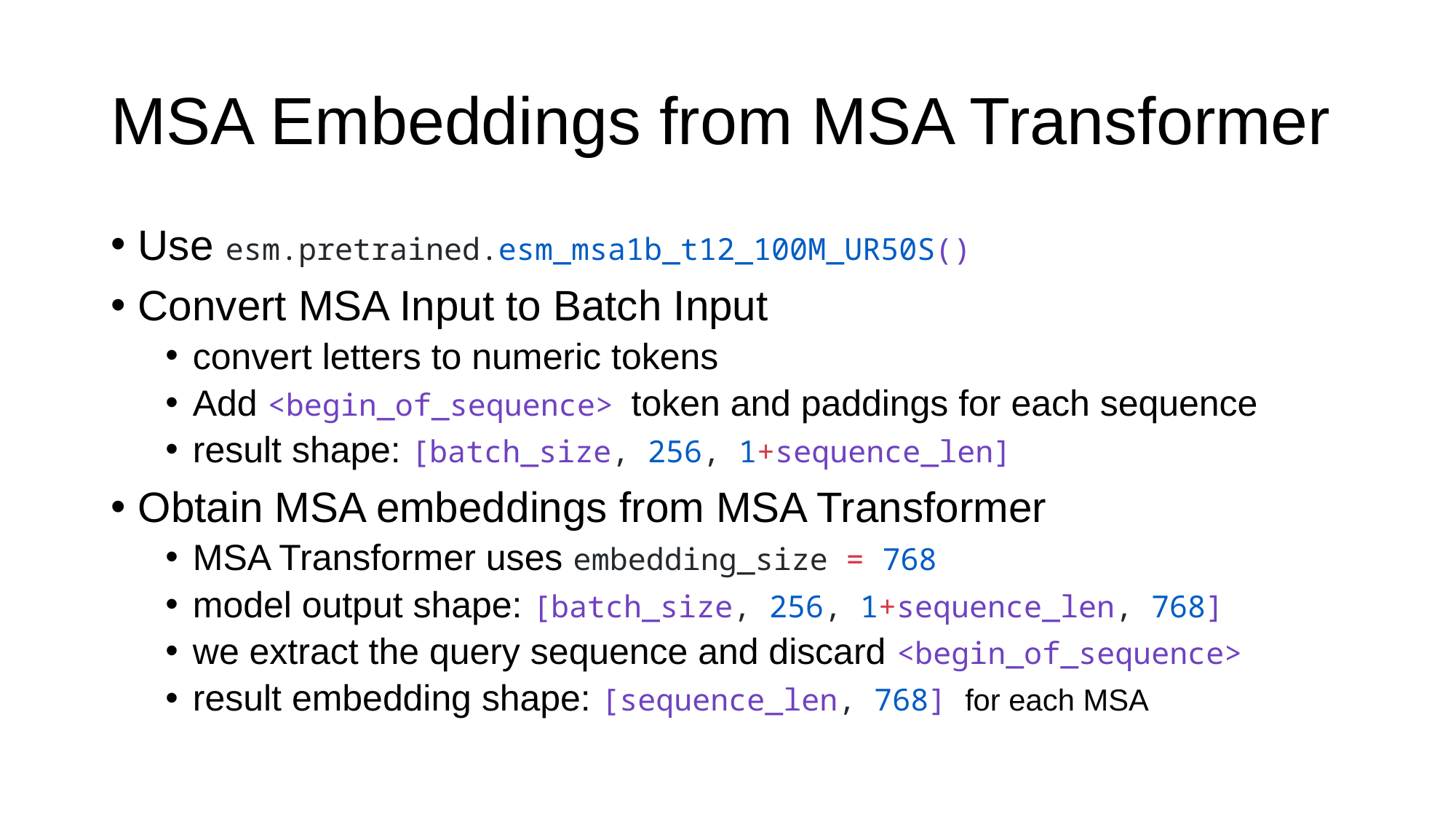

# MSA Embeddings from MSA Transformer
Use esm.pretrained.esm_msa1b_t12_100M_UR50S()
Convert MSA Input to Batch Input
convert letters to numeric tokens
Add <begin_of_sequence> token and paddings for each sequence
result shape: [batch_size, 256, 1+sequence_len]
Obtain MSA embeddings from MSA Transformer
MSA Transformer uses embedding_size = 768
model output shape: [batch_size, 256, 1+sequence_len, 768]
we extract the query sequence and discard <begin_of_sequence>
result embedding shape: [sequence_len, 768] for each MSA